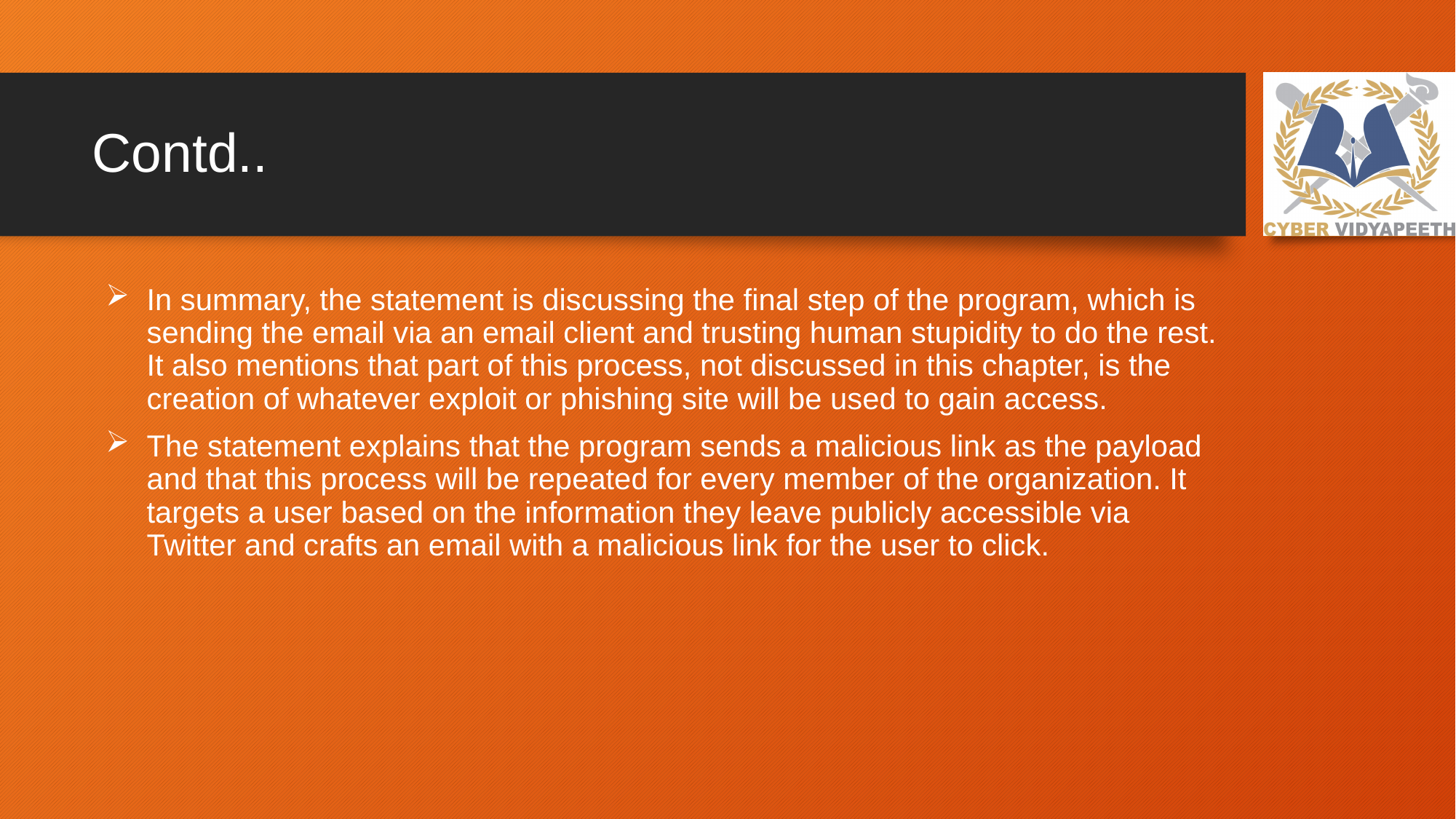

# Contd..
In summary, the statement is discussing the final step of the program, which is sending the email via an email client and trusting human stupidity to do the rest. It also mentions that part of this process, not discussed in this chapter, is the creation of whatever exploit or phishing site will be used to gain access.
The statement explains that the program sends a malicious link as the payload and that this process will be repeated for every member of the organization. It targets a user based on the information they leave publicly accessible via Twitter and crafts an email with a malicious link for the user to click.